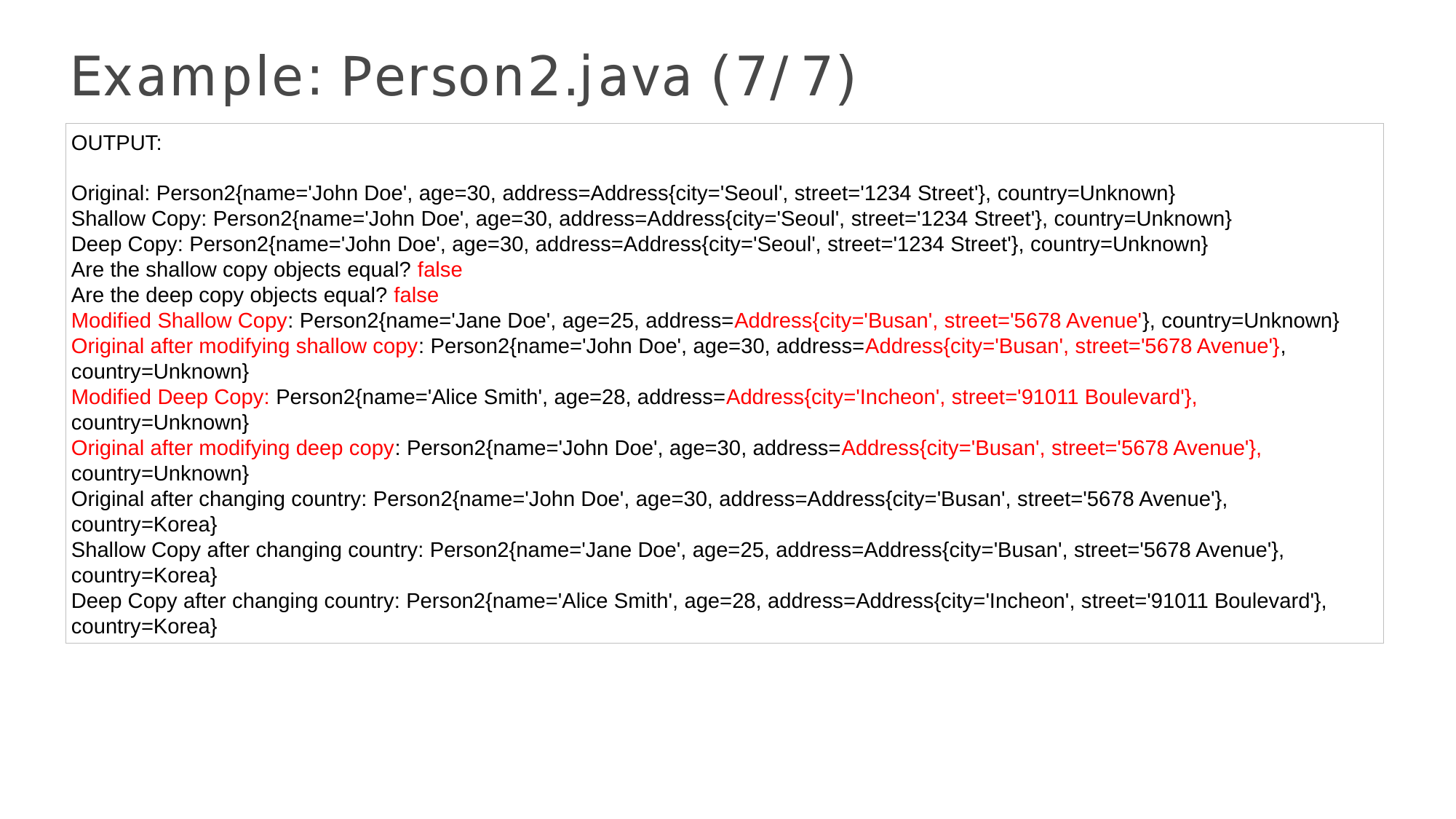

# Example: Person2.java (7/7)
OUTPUT:

Original: Person2{name='John Doe', age=30, address=Address{city='Seoul', street='1234 Street'}, country=Unknown}
Shallow Copy: Person2{name='John Doe', age=30, address=Address{city='Seoul', street='1234 Street'}, country=Unknown}
Deep Copy: Person2{name='John Doe', age=30, address=Address{city='Seoul', street='1234 Street'}, country=Unknown}
Are the shallow copy objects equal? false
Are the deep copy objects equal? false
Modified Shallow Copy: Person2{name='Jane Doe', age=25, address=Address{city='Busan', street='5678 Avenue'}, country=Unknown}
Original after modifying shallow copy: Person2{name='John Doe', age=30, address=Address{city='Busan', street='5678 Avenue'}, country=Unknown}
Modified Deep Copy: Person2{name='Alice Smith', age=28, address=Address{city='Incheon', street='91011 Boulevard'}, country=Unknown}
Original after modifying deep copy: Person2{name='John Doe', age=30, address=Address{city='Busan', street='5678 Avenue'}, country=Unknown}
Original after changing country: Person2{name='John Doe', age=30, address=Address{city='Busan', street='5678 Avenue'}, country=Korea}
Shallow Copy after changing country: Person2{name='Jane Doe', age=25, address=Address{city='Busan', street='5678 Avenue'}, country=Korea}
Deep Copy after changing country: Person2{name='Alice Smith', age=28, address=Address{city='Incheon', street='91011 Boulevard'}, country=Korea}
14